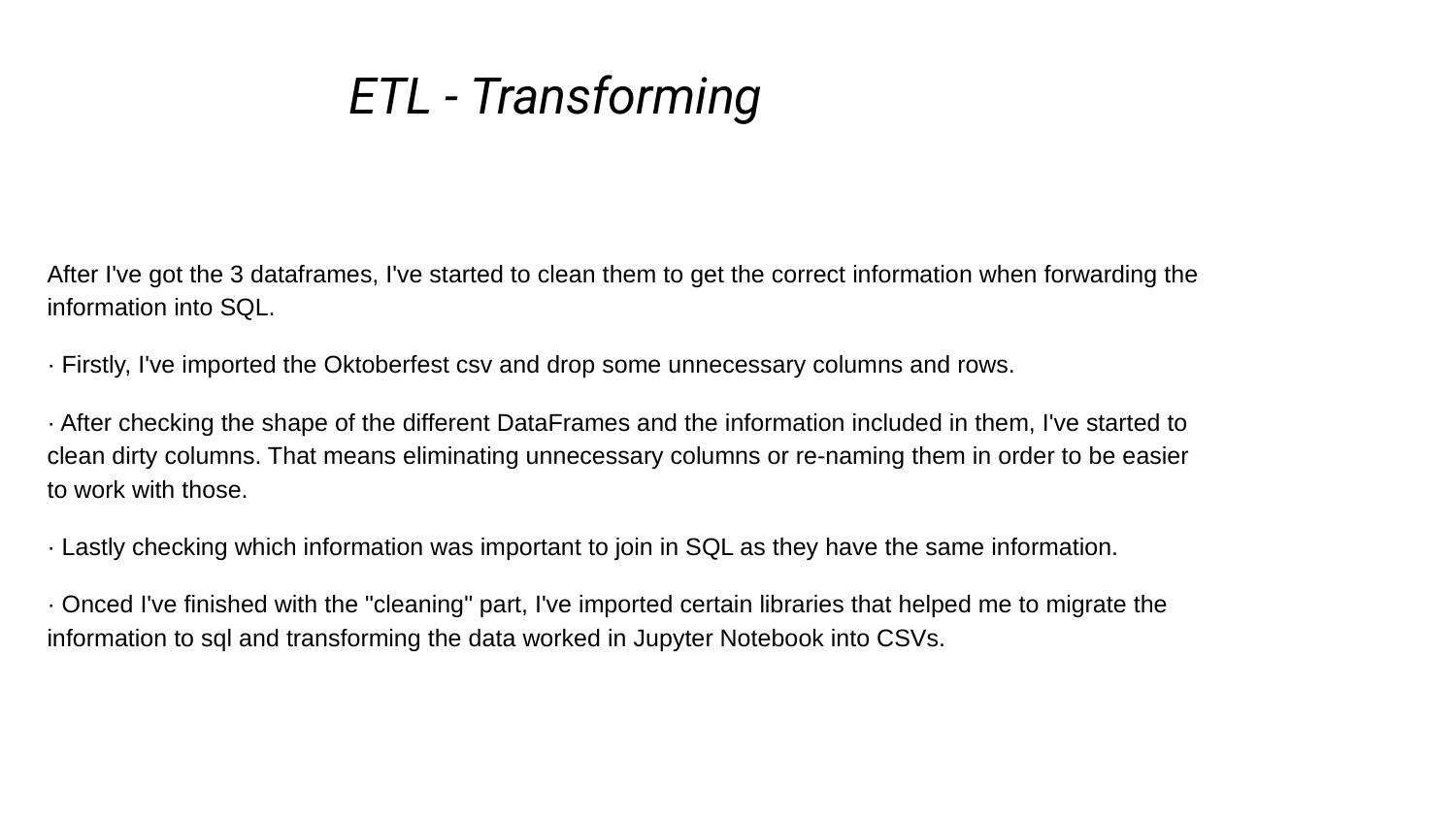

ETL - Transforming
After I've got the 3 dataframes, I've started to clean them to get the correct information when forwarding the information into SQL.
· Firstly, I've imported the Oktoberfest csv and drop some unnecessary columns and rows.
· After checking the shape of the different DataFrames and the information included in them, I've started to clean dirty columns. That means eliminating unnecessary columns or re-naming them in order to be easier to work with those.
· Lastly checking which information was important to join in SQL as they have the same information.
· Onced I've finished with the "cleaning" part, I've imported certain libraries that helped me to migrate the information to sql and transforming the data worked in Jupyter Notebook into CSVs.